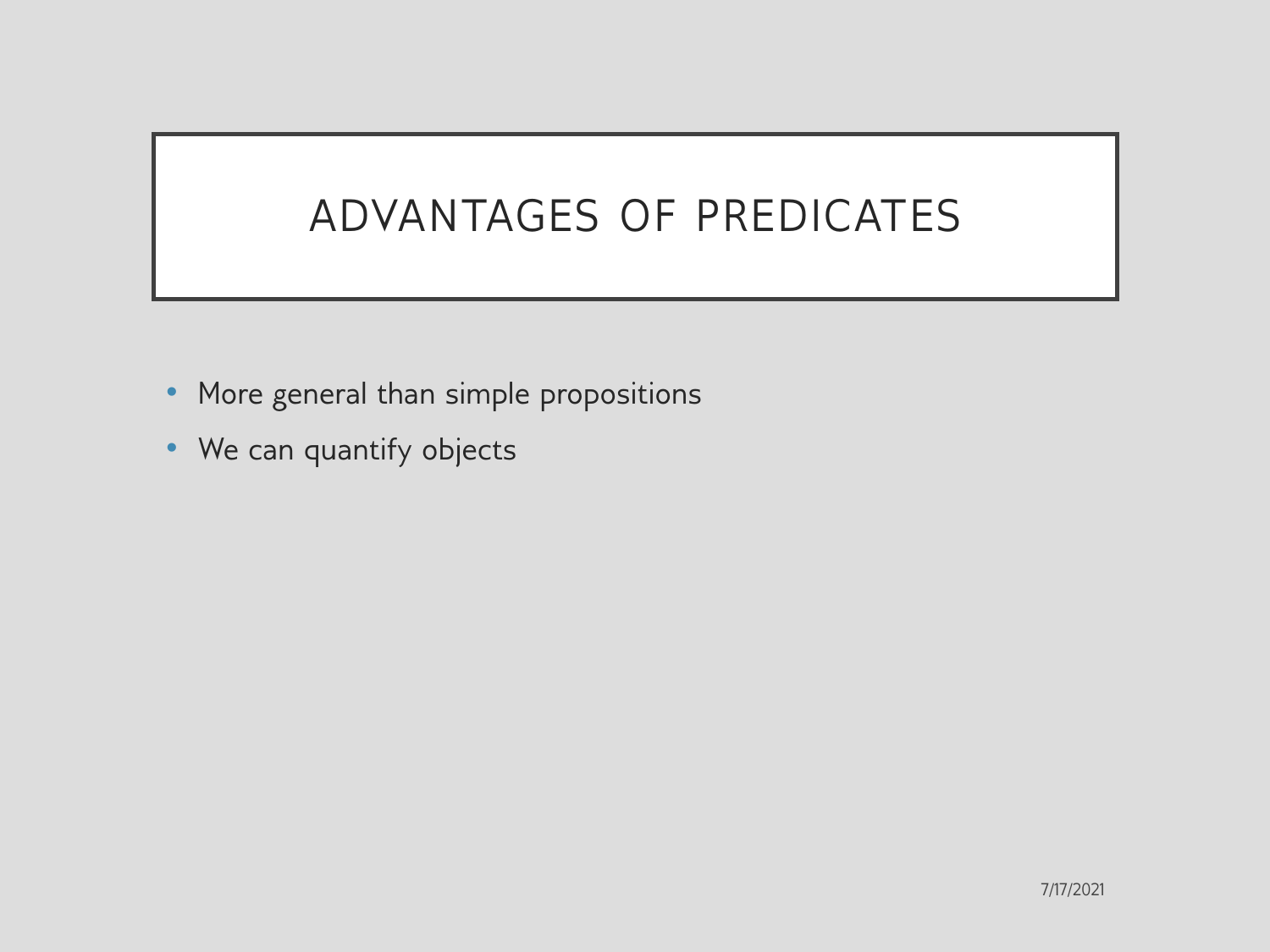

# Advantages of predicates
More general than simple propositions
We can quantify objects
7/17/2021